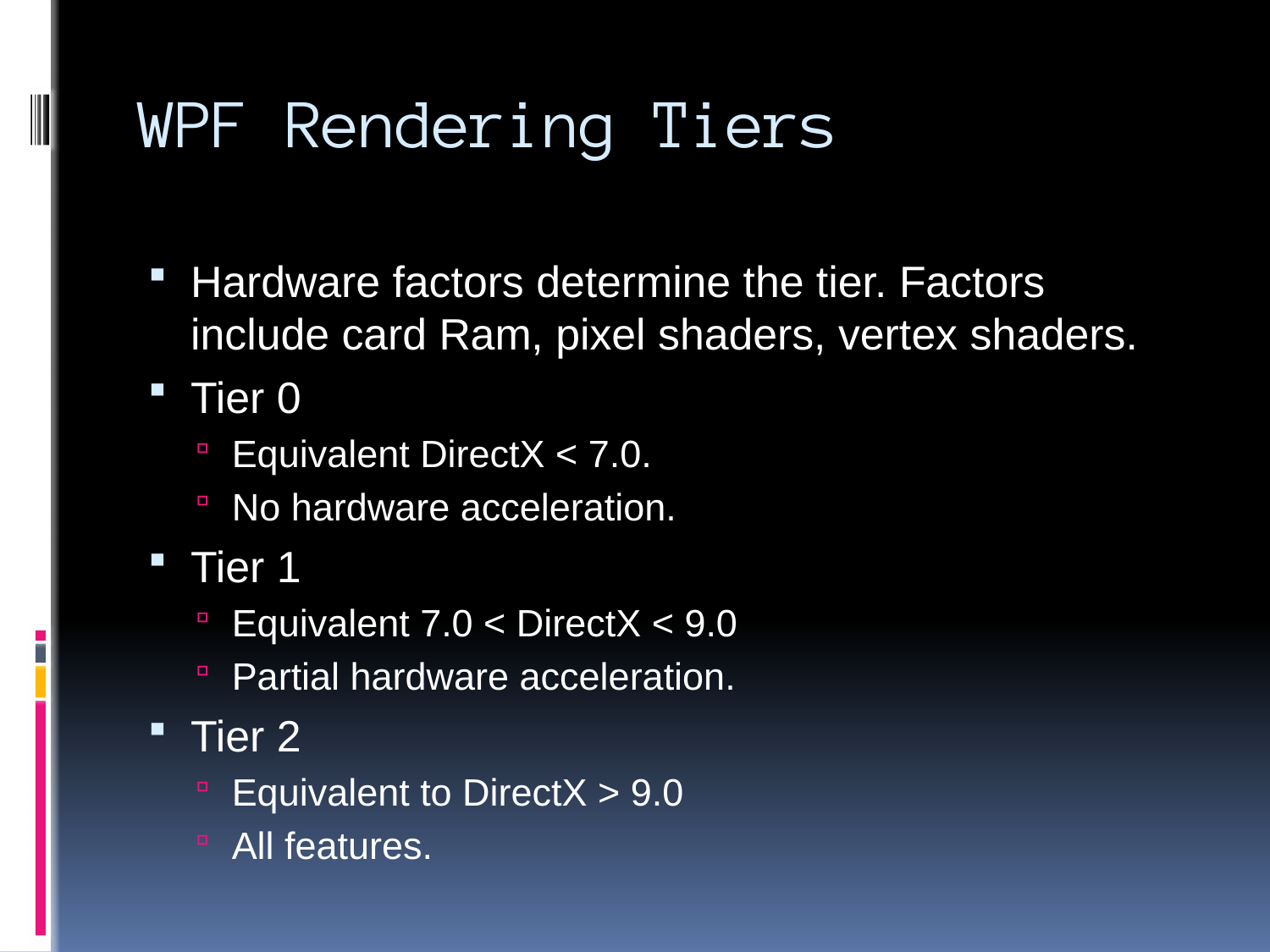

# WPF Rendering Tiers
Hardware factors determine the tier. Factors include card Ram, pixel shaders, vertex shaders.
Tier 0
Equivalent DirectX < 7.0.
No hardware acceleration.
Tier 1
Equivalent 7.0 < DirectX < 9.0
Partial hardware acceleration.
Tier 2
Equivalent to DirectX > 9.0
All features.